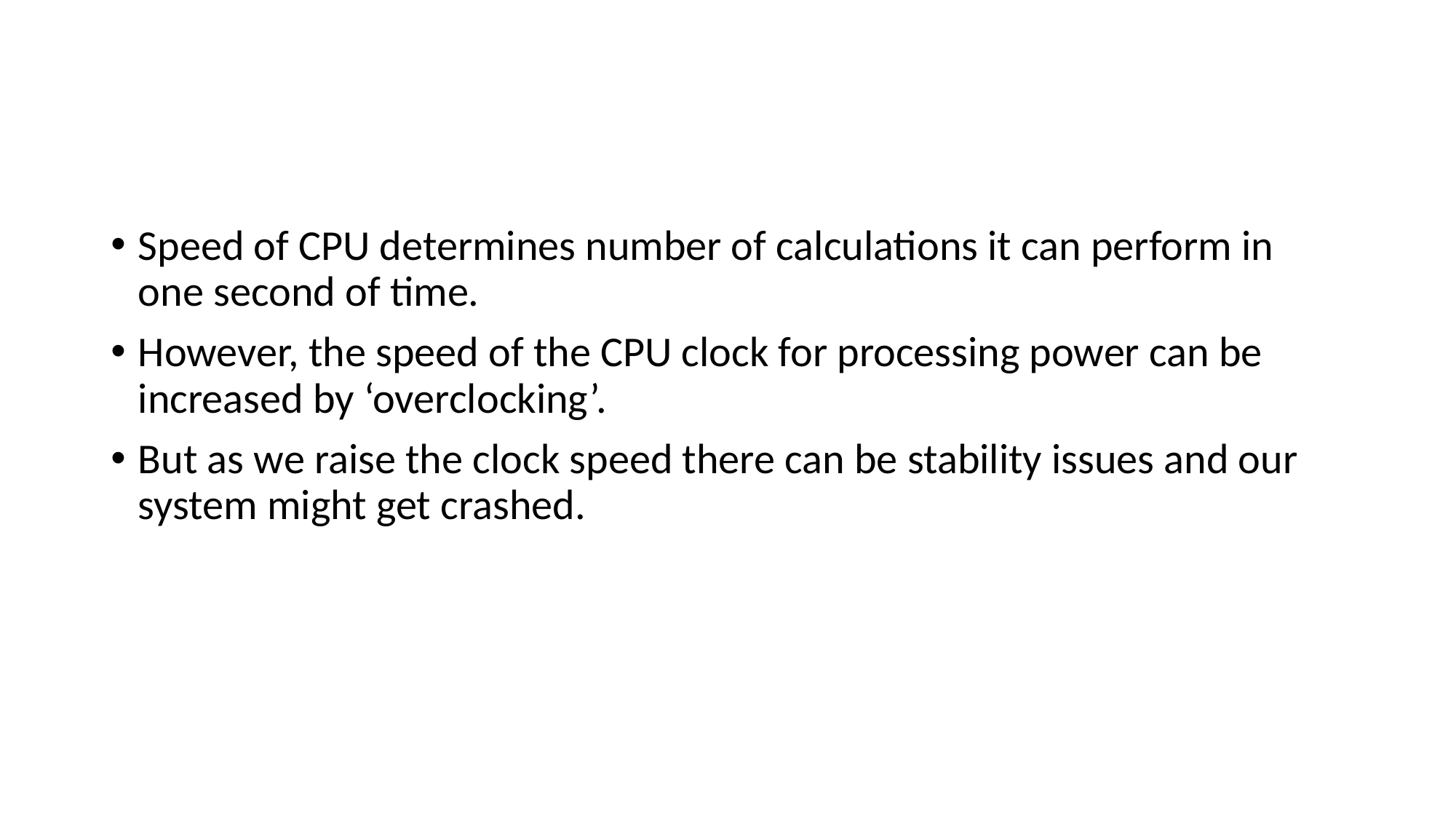

#
Speed of CPU determines number of calculations it can perform in one second of time.
However, the speed of the CPU clock for processing power can be increased by ‘overclocking’.
But as we raise the clock speed there can be stability issues and our system might get crashed.